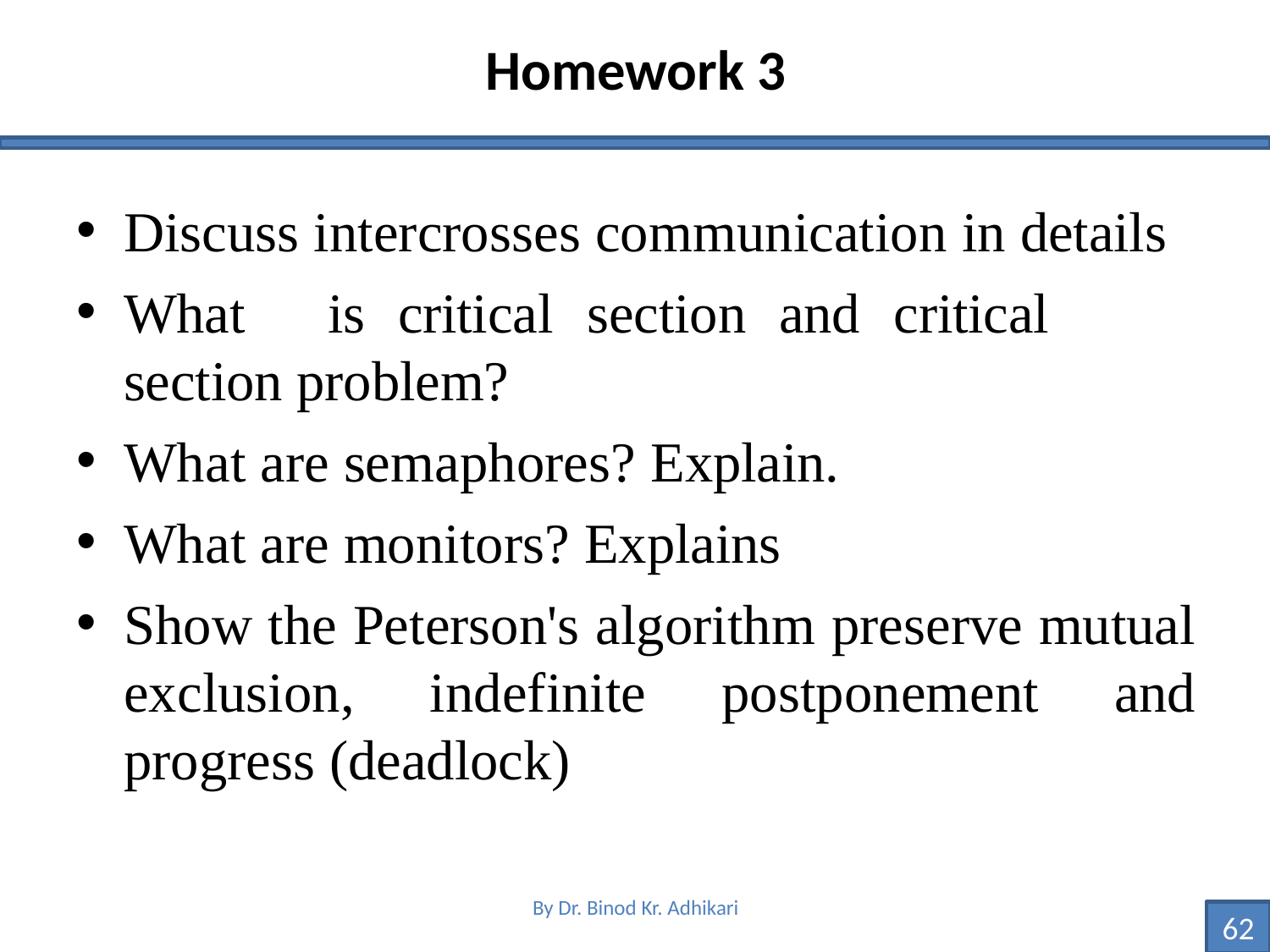

# Homework 3
Discuss intercrosses communication in details
What	is	critical	section	and	critical	section problem?
What are semaphores? Explain.
What are monitors? Explains
Show the Peterson's algorithm preserve mutual exclusion,   indefinite   postponement   and progress (deadlock)
By Dr. Binod Kr. Adhikari